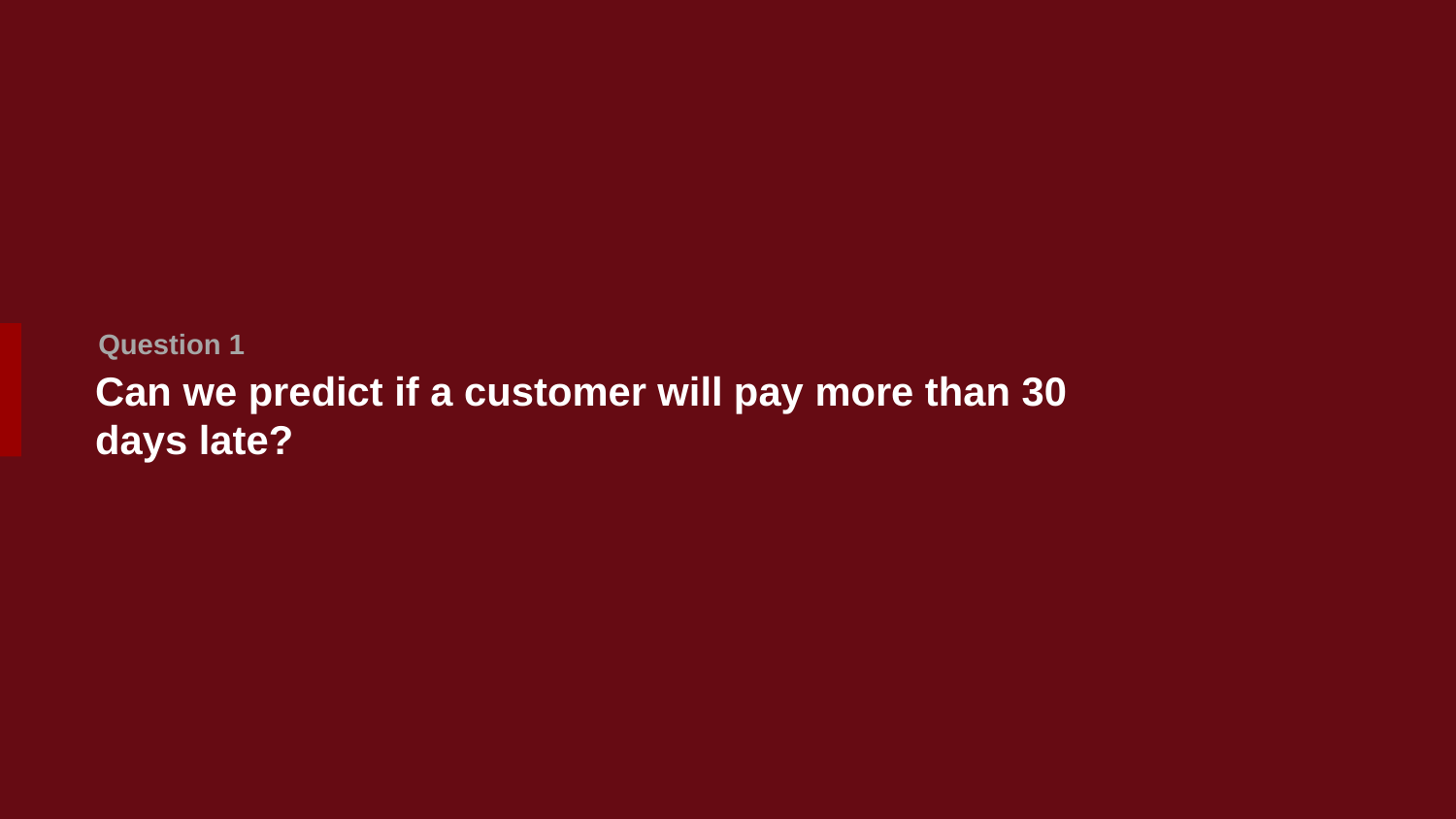

Question 1
# Can we predict if a customer will pay more than 30 days late?